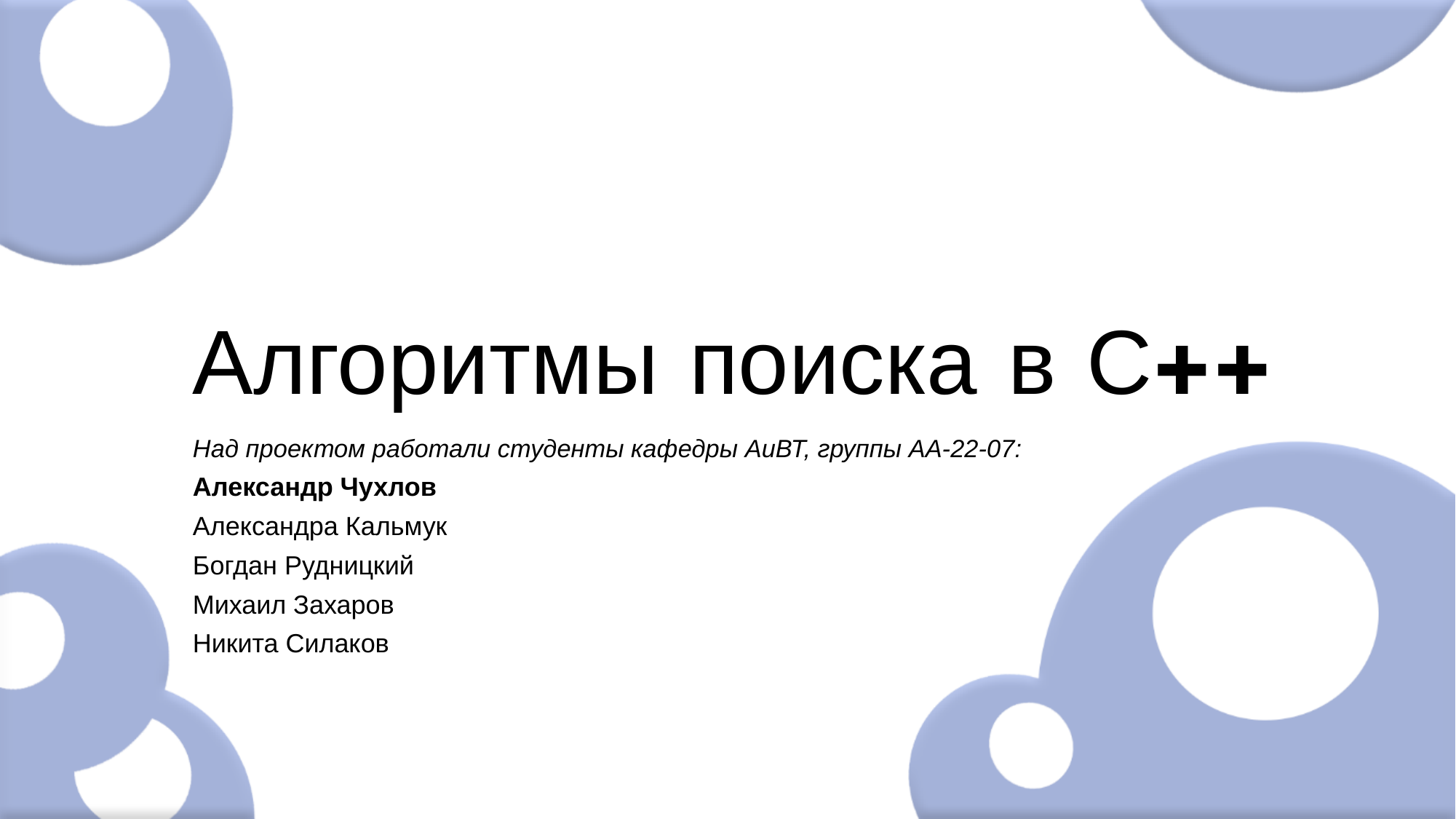

# Алгоритмы поиска в С++
Над проектом работали студенты кафедры АиВТ, группы АА-22-07:
Александр Чухлов
Александра Кальмук
Богдан Рудницкий
Михаил Захаров
Никита Силаков